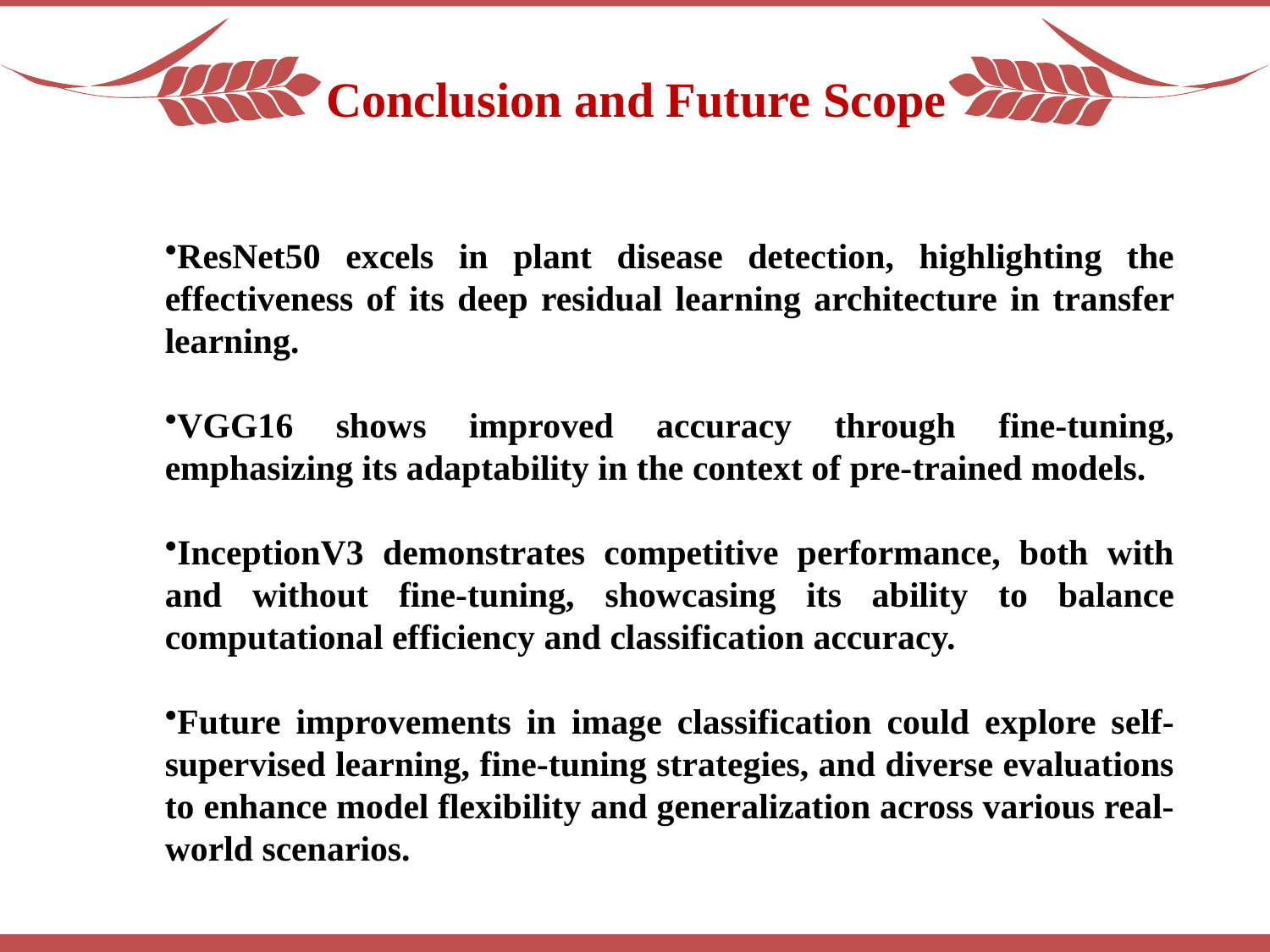

Conclusion and Future Scope

ResNet50 excels in plant disease detection, highlighting the effectiveness of its deep residual learning architecture in transfer learning.

VGG16 shows improved accuracy through fine-tuning, emphasizing its adaptability in the context of pre-trained models.

InceptionV3 demonstrates competitive performance, both with and without fine-tuning, showcasing its ability to balance computational efficiency and classification accuracy.

Future improvements in image classification could explore self-supervised learning, fine-tuning strategies, and diverse evaluations to enhance model flexibility and generalization across various real-world scenarios.